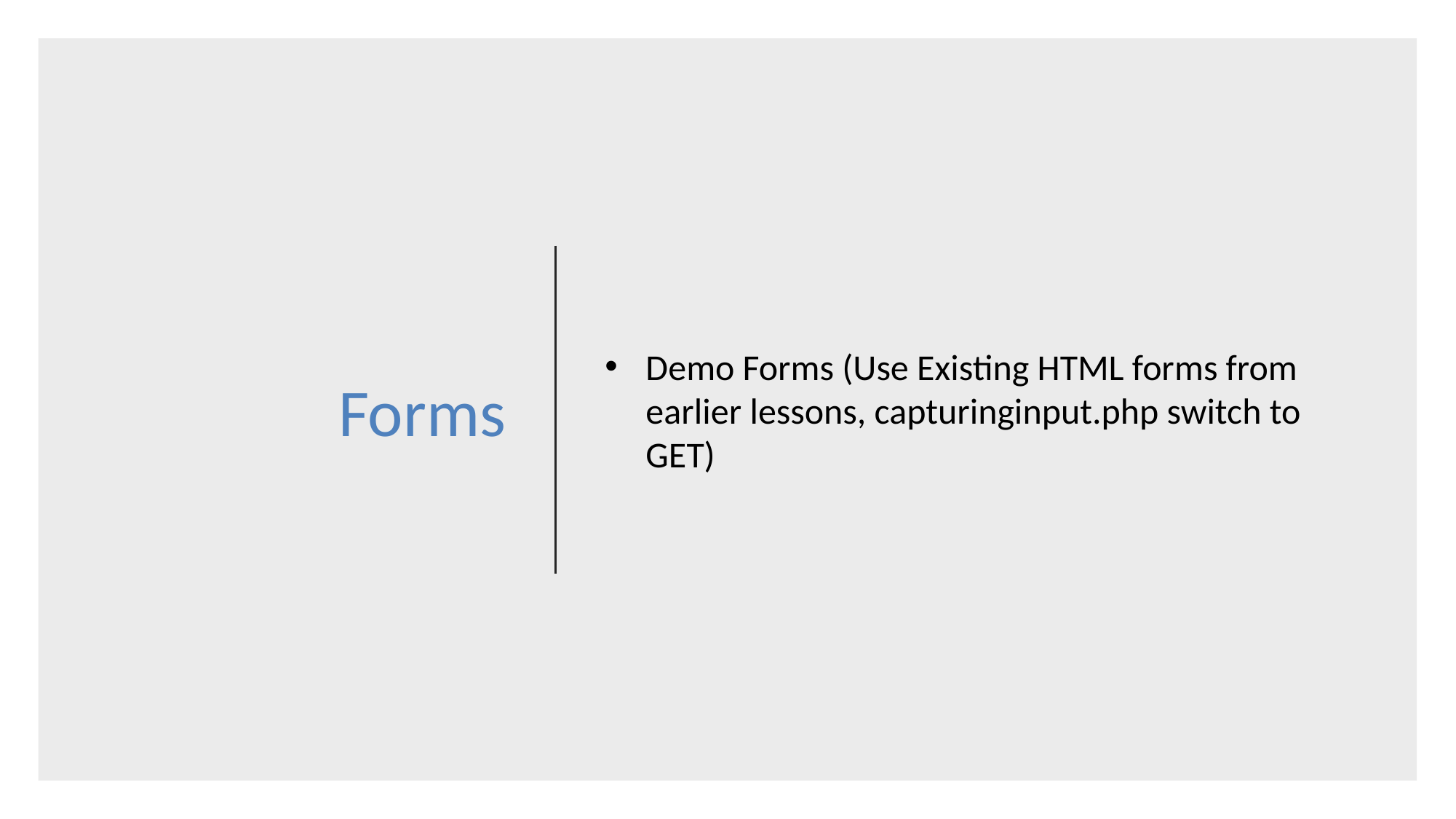

# Forms
Demo Forms (Use Existing HTML forms from earlier lessons, capturinginput.php switch to GET)